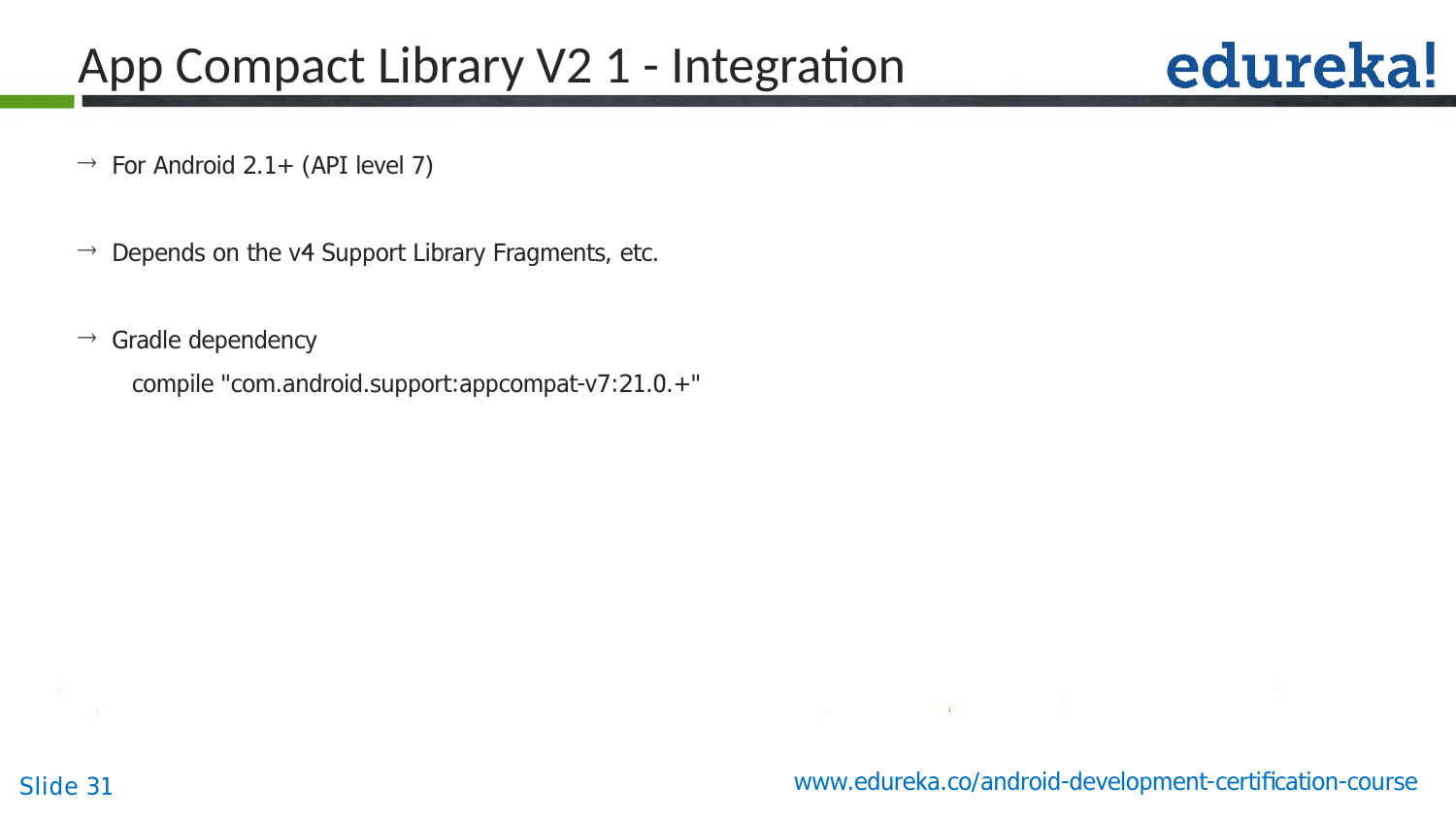

App Compact Library V2 1 - Integration
 For Android 2.1+ (API level 7)

 Depends on the v4 Support Library Fragments, etc.

 Gradle dependency
compile "com.android.support:appcompat-v7:21.0.+"